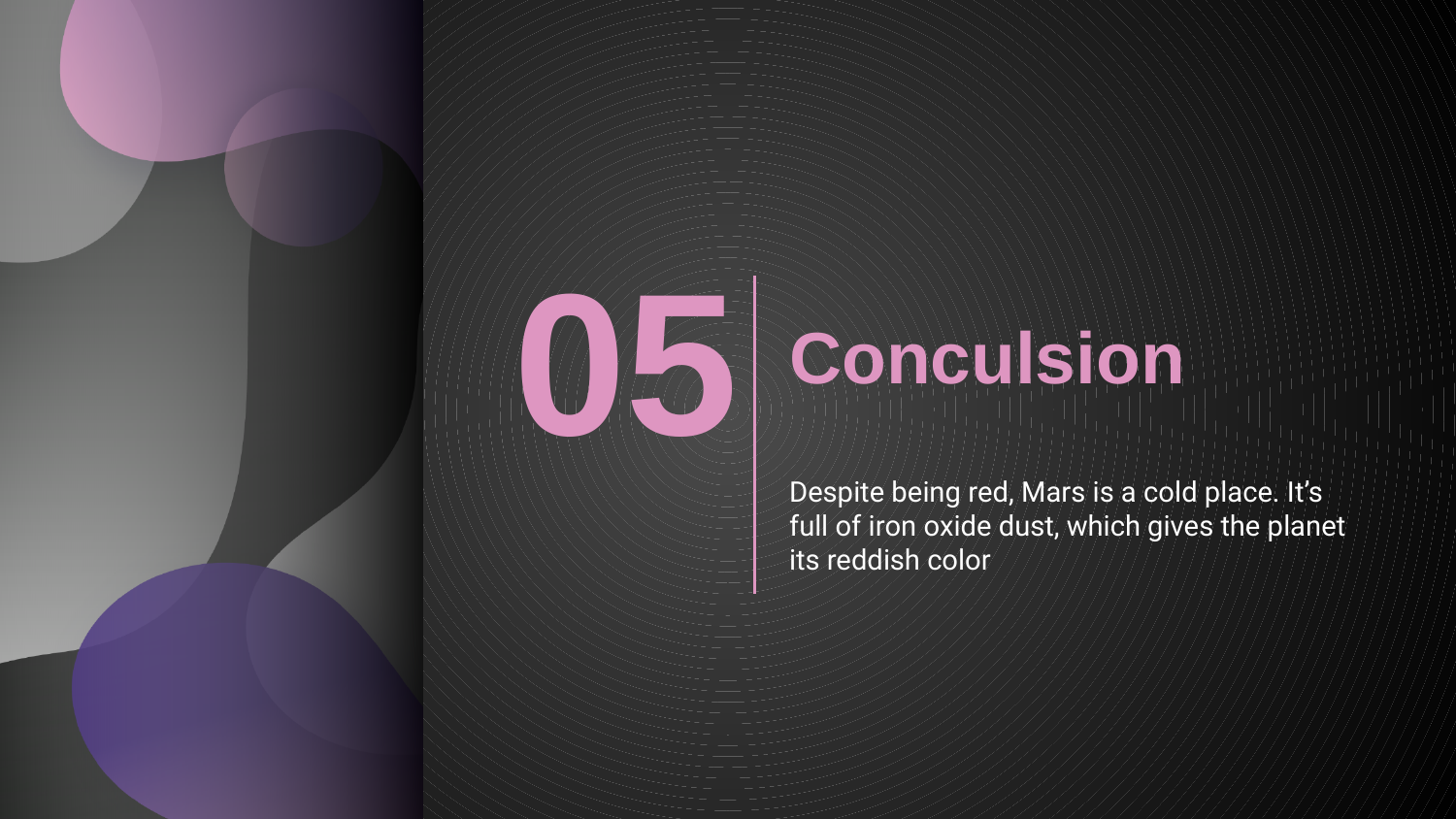

05
# Conculsion
Despite being red, Mars is a cold place. It’s full of iron oxide dust, which gives the planet its reddish color